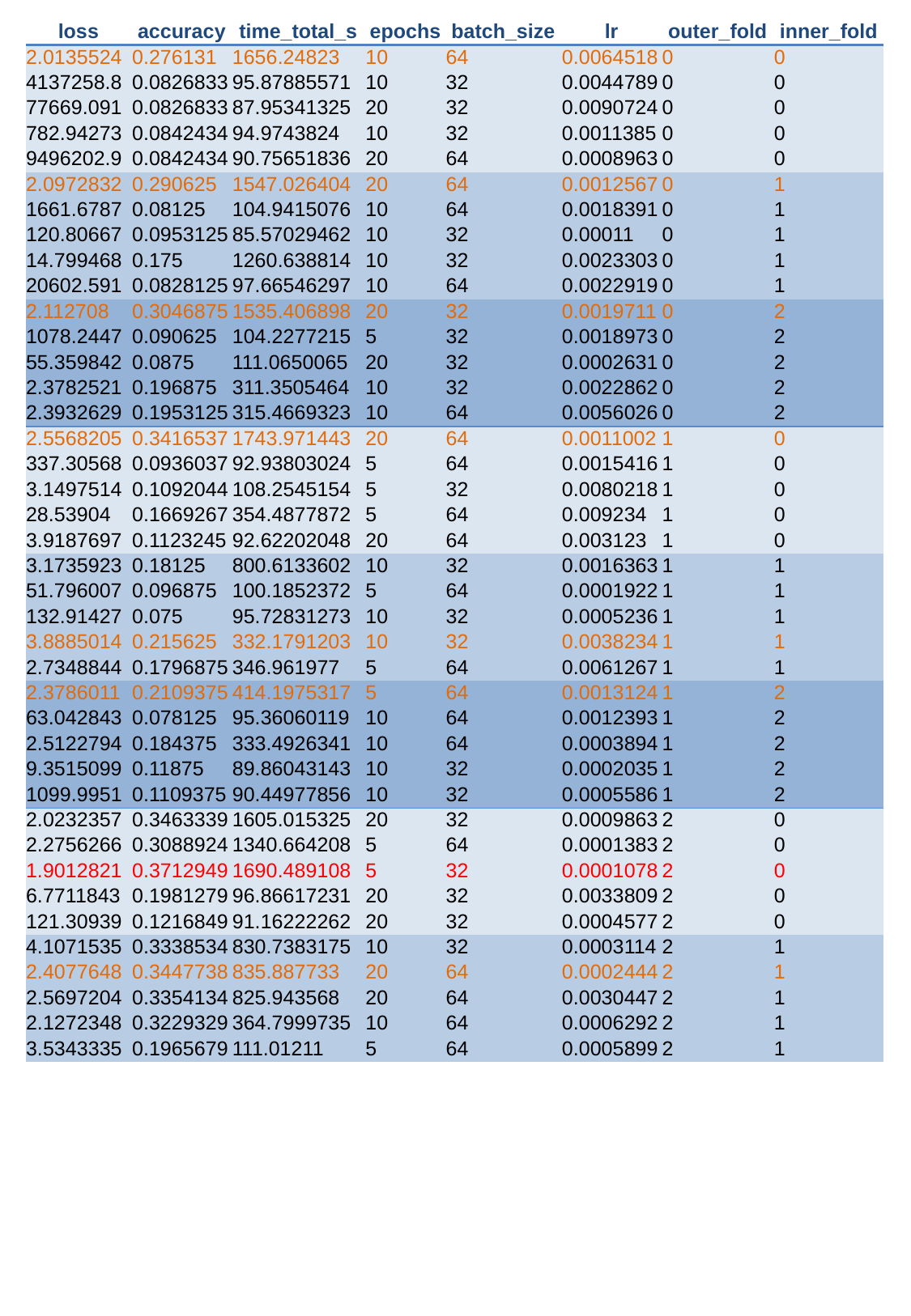

| loss | accuracy | time\_total\_s | epochs | batch\_size | lr | outer\_fold | inner\_fold |
| --- | --- | --- | --- | --- | --- | --- | --- |
| 2.0135524 | 0.276131 | 1656.24823 | 10 | 64 | 0.0064518 | 0 | 0 |
| 4137258.8 | 0.0826833 | 95.87885571 | 10 | 32 | 0.0044789 | 0 | 0 |
| 77669.091 | 0.0826833 | 87.95341325 | 20 | 32 | 0.0090724 | 0 | 0 |
| 782.94273 | 0.0842434 | 94.9743824 | 10 | 32 | 0.0011385 | 0 | 0 |
| 9496202.9 | 0.0842434 | 90.75651836 | 20 | 64 | 0.0008963 | 0 | 0 |
| 2.0972832 | 0.290625 | 1547.026404 | 20 | 64 | 0.0012567 | 0 | 1 |
| 1661.6787 | 0.08125 | 104.9415076 | 10 | 64 | 0.0018391 | 0 | 1 |
| 120.80667 | 0.0953125 | 85.57029462 | 10 | 32 | 0.00011 | 0 | 1 |
| 14.799468 | 0.175 | 1260.638814 | 10 | 32 | 0.0023303 | 0 | 1 |
| 20602.591 | 0.0828125 | 97.66546297 | 10 | 64 | 0.0022919 | 0 | 1 |
| 2.112708 | 0.3046875 | 1535.406898 | 20 | 32 | 0.0019711 | 0 | 2 |
| 1078.2447 | 0.090625 | 104.2277215 | 5 | 32 | 0.0018973 | 0 | 2 |
| 55.359842 | 0.0875 | 111.0650065 | 20 | 32 | 0.0002631 | 0 | 2 |
| 2.3782521 | 0.196875 | 311.3505464 | 10 | 32 | 0.0022862 | 0 | 2 |
| 2.3932629 | 0.1953125 | 315.4669323 | 10 | 64 | 0.0056026 | 0 | 2 |
| 2.5568205 | 0.3416537 | 1743.971443 | 20 | 64 | 0.0011002 | 1 | 0 |
| 337.30568 | 0.0936037 | 92.93803024 | 5 | 64 | 0.0015416 | 1 | 0 |
| 3.1497514 | 0.1092044 | 108.2545154 | 5 | 32 | 0.0080218 | 1 | 0 |
| 28.53904 | 0.1669267 | 354.4877872 | 5 | 64 | 0.009234 | 1 | 0 |
| 3.9187697 | 0.1123245 | 92.62202048 | 20 | 64 | 0.003123 | 1 | 0 |
| 3.1735923 | 0.18125 | 800.6133602 | 10 | 32 | 0.0016363 | 1 | 1 |
| 51.796007 | 0.096875 | 100.1852372 | 5 | 64 | 0.0001922 | 1 | 1 |
| 132.91427 | 0.075 | 95.72831273 | 10 | 32 | 0.0005236 | 1 | 1 |
| 3.8885014 | 0.215625 | 332.1791203 | 10 | 32 | 0.0038234 | 1 | 1 |
| 2.7348844 | 0.1796875 | 346.961977 | 5 | 64 | 0.0061267 | 1 | 1 |
| 2.3786011 | 0.2109375 | 414.1975317 | 5 | 64 | 0.0013124 | 1 | 2 |
| 63.042843 | 0.078125 | 95.36060119 | 10 | 64 | 0.0012393 | 1 | 2 |
| 2.5122794 | 0.184375 | 333.4926341 | 10 | 64 | 0.0003894 | 1 | 2 |
| 9.3515099 | 0.11875 | 89.86043143 | 10 | 32 | 0.0002035 | 1 | 2 |
| 1099.9951 | 0.1109375 | 90.44977856 | 10 | 32 | 0.0005586 | 1 | 2 |
| 2.0232357 | 0.3463339 | 1605.015325 | 20 | 32 | 0.0009863 | 2 | 0 |
| 2.2756266 | 0.3088924 | 1340.664208 | 5 | 64 | 0.0001383 | 2 | 0 |
| 1.9012821 | 0.3712949 | 1690.489108 | 5 | 32 | 0.0001078 | 2 | 0 |
| 6.7711843 | 0.1981279 | 96.86617231 | 20 | 32 | 0.0033809 | 2 | 0 |
| 121.30939 | 0.1216849 | 91.16222262 | 20 | 32 | 0.0004577 | 2 | 0 |
| 4.1071535 | 0.3338534 | 830.7383175 | 10 | 32 | 0.0003114 | 2 | 1 |
| 2.4077648 | 0.3447738 | 835.887733 | 20 | 64 | 0.0002444 | 2 | 1 |
| 2.5697204 | 0.3354134 | 825.943568 | 20 | 64 | 0.0030447 | 2 | 1 |
| 2.1272348 | 0.3229329 | 364.7999735 | 10 | 64 | 0.0006292 | 2 | 1 |
| 3.5343335 | 0.1965679 | 111.01211 | 5 | 64 | 0.0005899 | 2 | 1 |